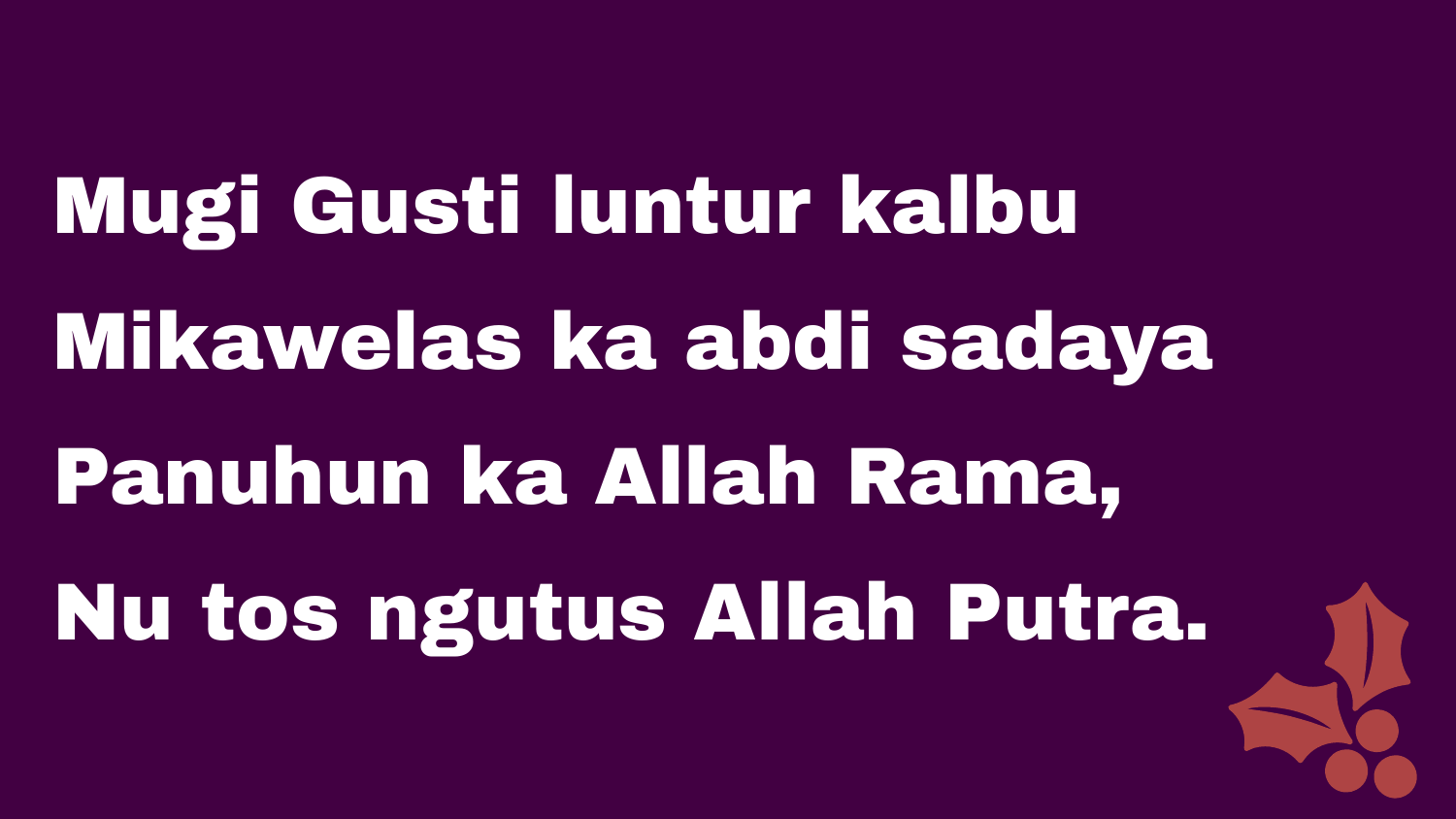

Mugi Gusti luntur kalbu
Mikawelas ka abdi sadaya
Panuhun ka Allah Rama,
Nu tos ngutus Allah Putra.